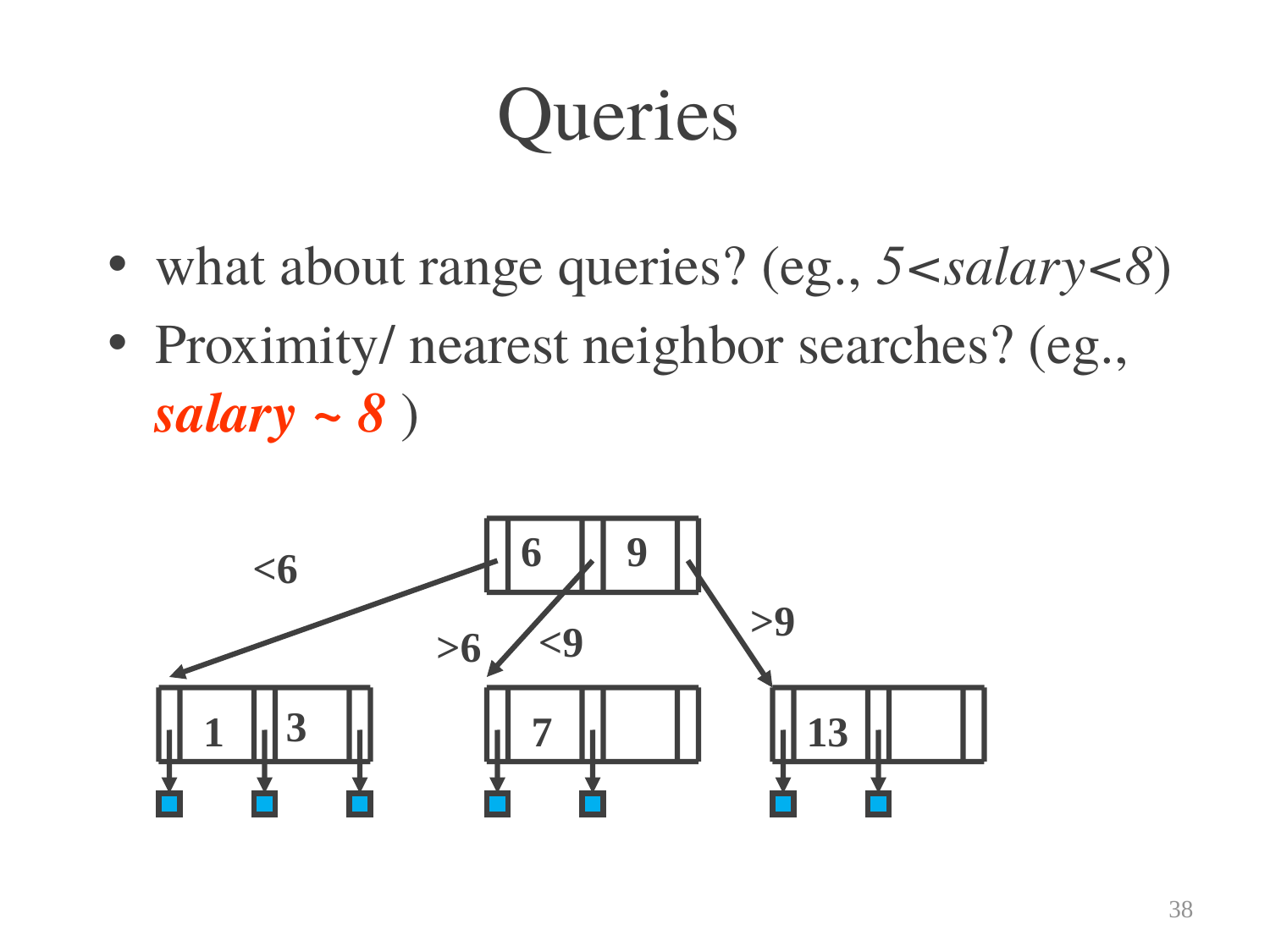

# Queries
what about range queries? (eg., 5<salary<8)
Proximity/ nearest neighbor searches? (eg., salary ~ 8 )

6
9

3
1
7
13

<6
>9
<9
>6

38